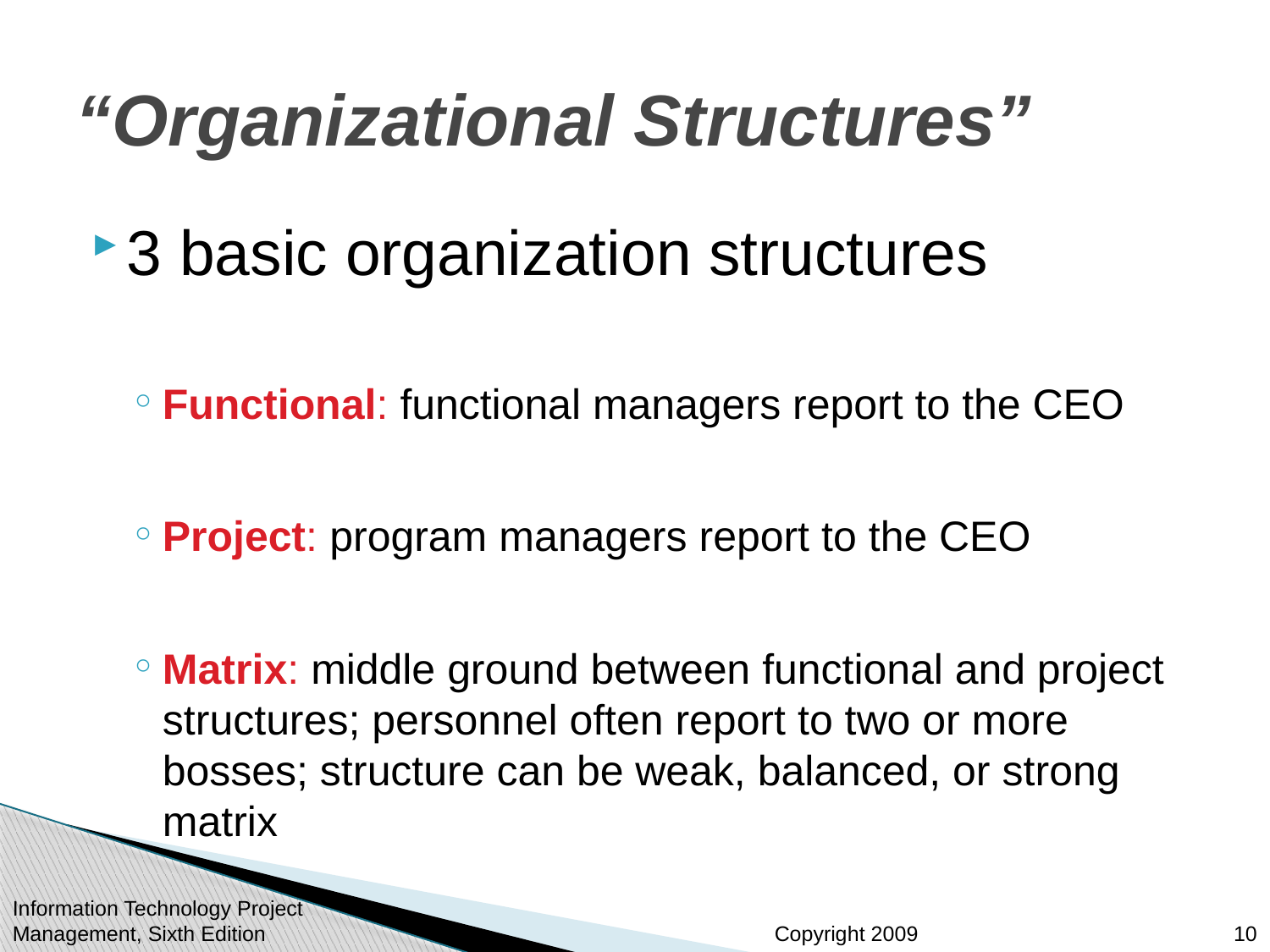

# “Organizational Structures”
3 basic organization structures

Functional: functional managers report to the CEO

Project: program managers report to the CEO

Matrix: middle ground between functional and project structures; personnel often report to two or more bosses; structure can be weak, balanced, or strong matrix
Information Technology Project Management, Sixth Edition
10